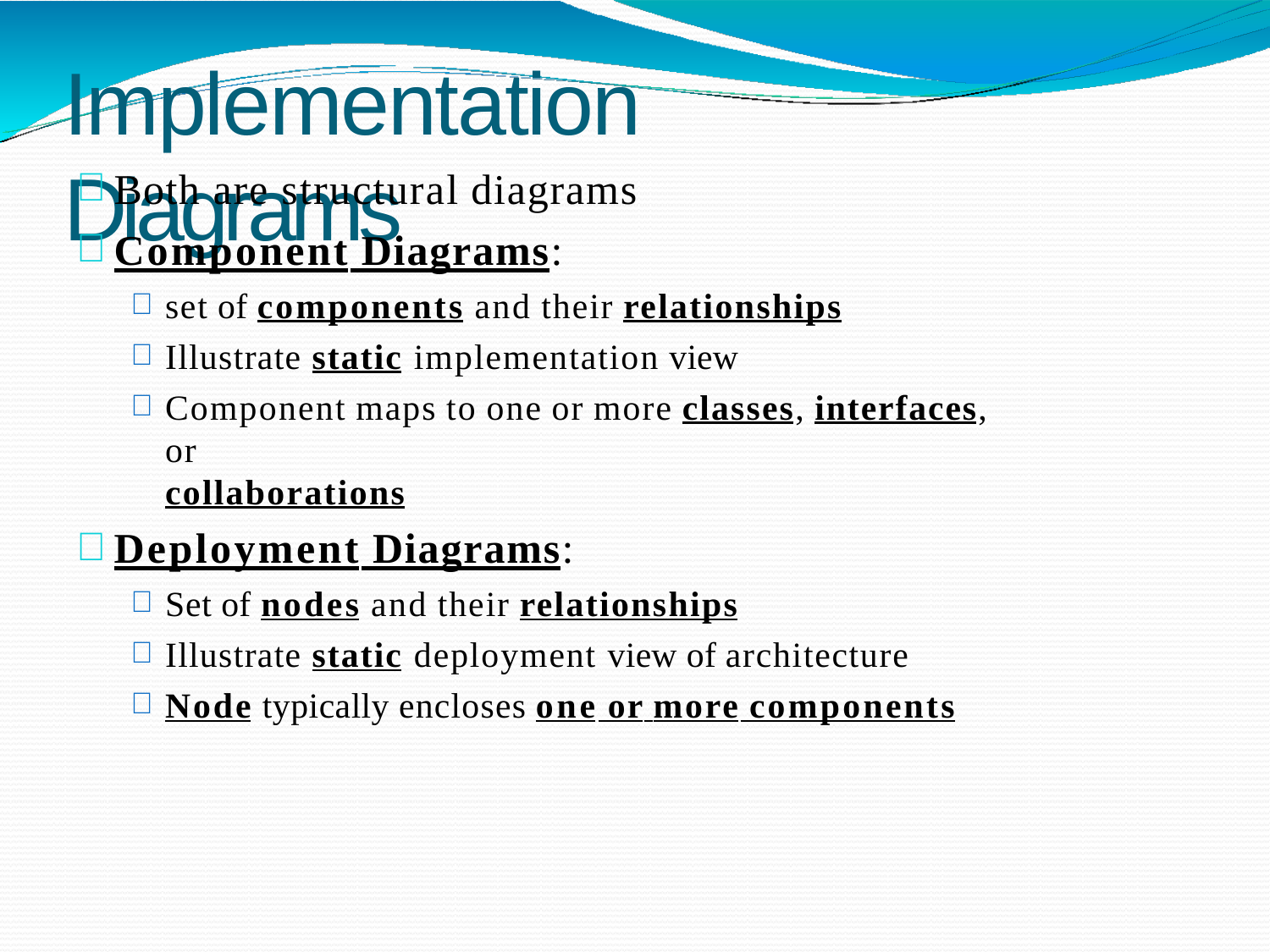

# Implementation Diagrams
Both are structural diagrams
Component Diagrams:
set of components and their relationships
Illustrate static implementation view
Component maps to one or more classes, interfaces, or
collaborations
Deployment Diagrams:
Set of nodes and their relationships
Illustrate static deployment view of architecture
Node typically encloses one or more components